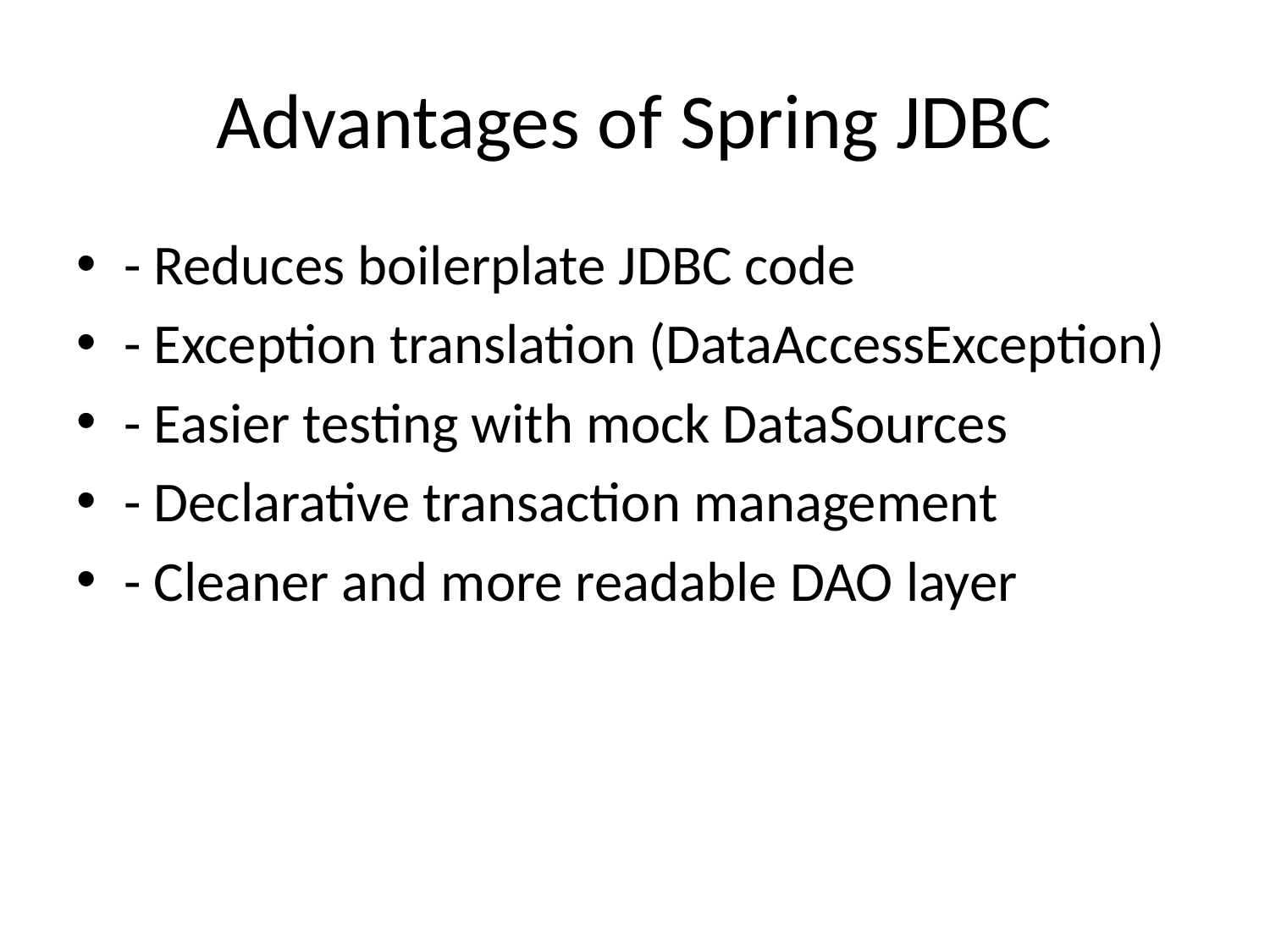

# Advantages of Spring JDBC
- Reduces boilerplate JDBC code
- Exception translation (DataAccessException)
- Easier testing with mock DataSources
- Declarative transaction management
- Cleaner and more readable DAO layer